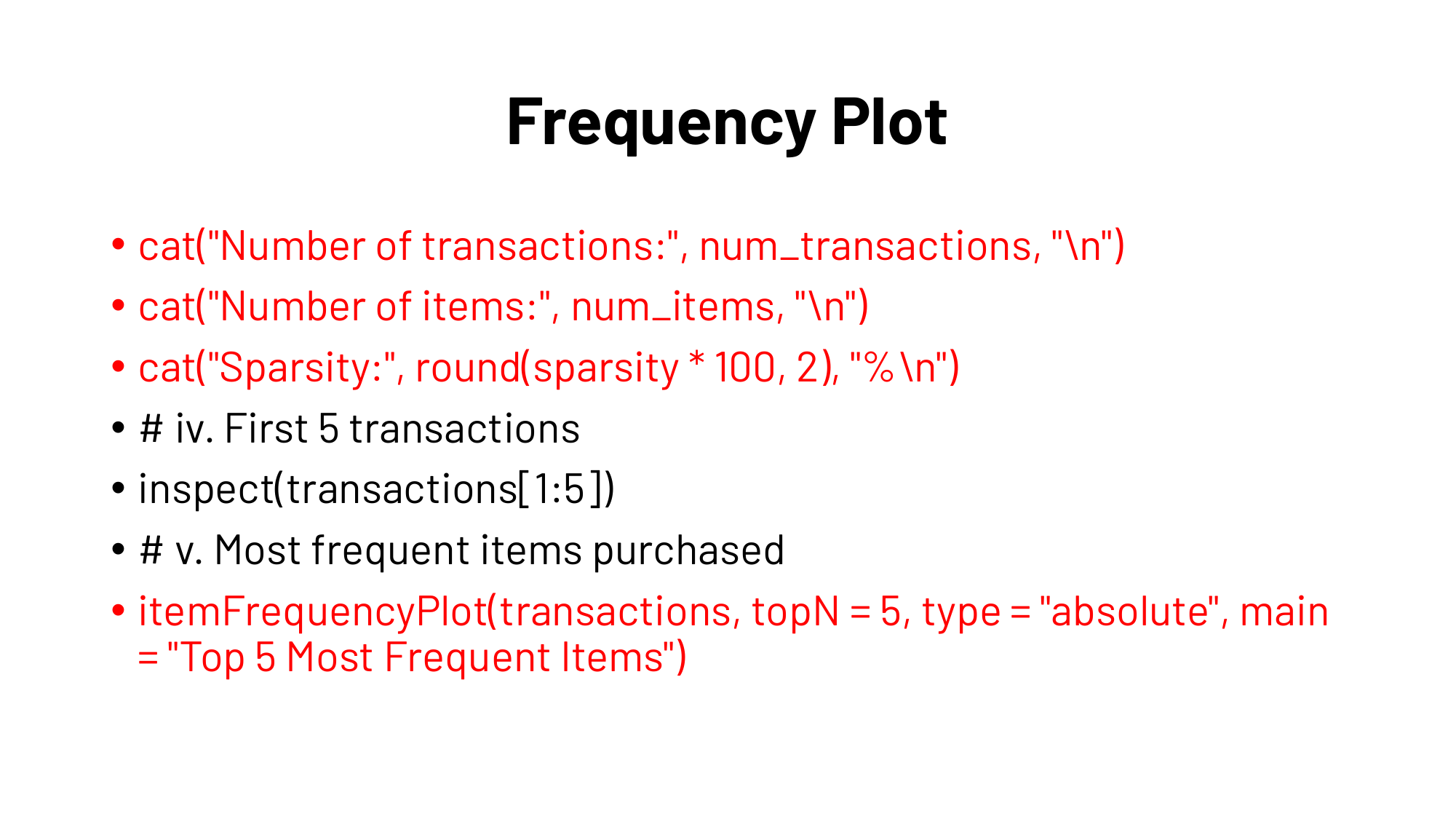

# Frequency Plot
cat("Number of transactions:", num_transactions, "\n")
cat("Number of items:", num_items, "\n")
cat("Sparsity:", round(sparsity * 100, 2), "%\n")
# iv. First 5 transactions
inspect(transactions[1:5])
# v. Most frequent items purchased
itemFrequencyPlot(transactions, topN = 5, type = "absolute", main = "Top 5 Most Frequent Items")